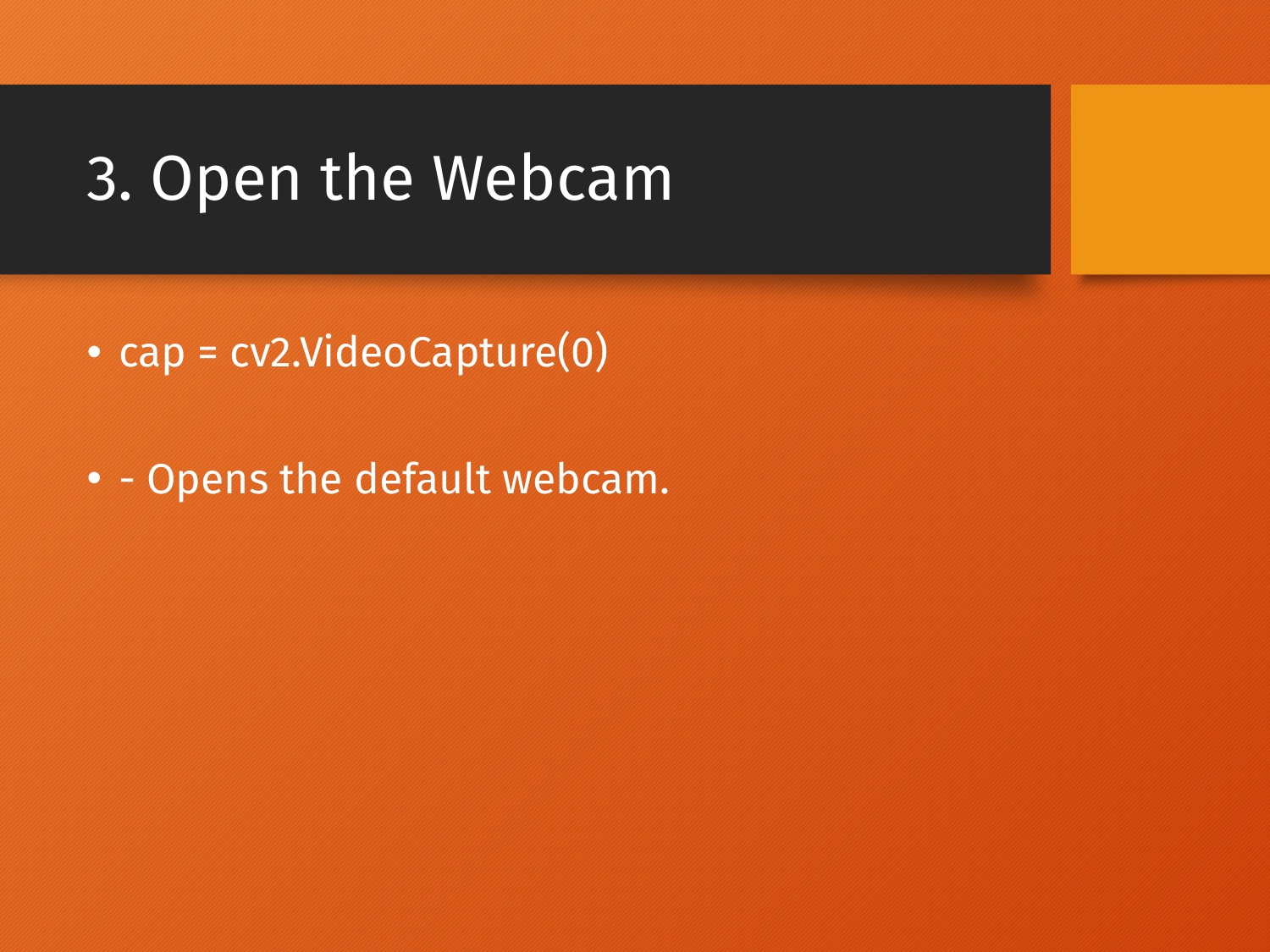

# 3. Open the Webcam
cap = cv2.VideoCapture(0)

- Opens the default webcam.